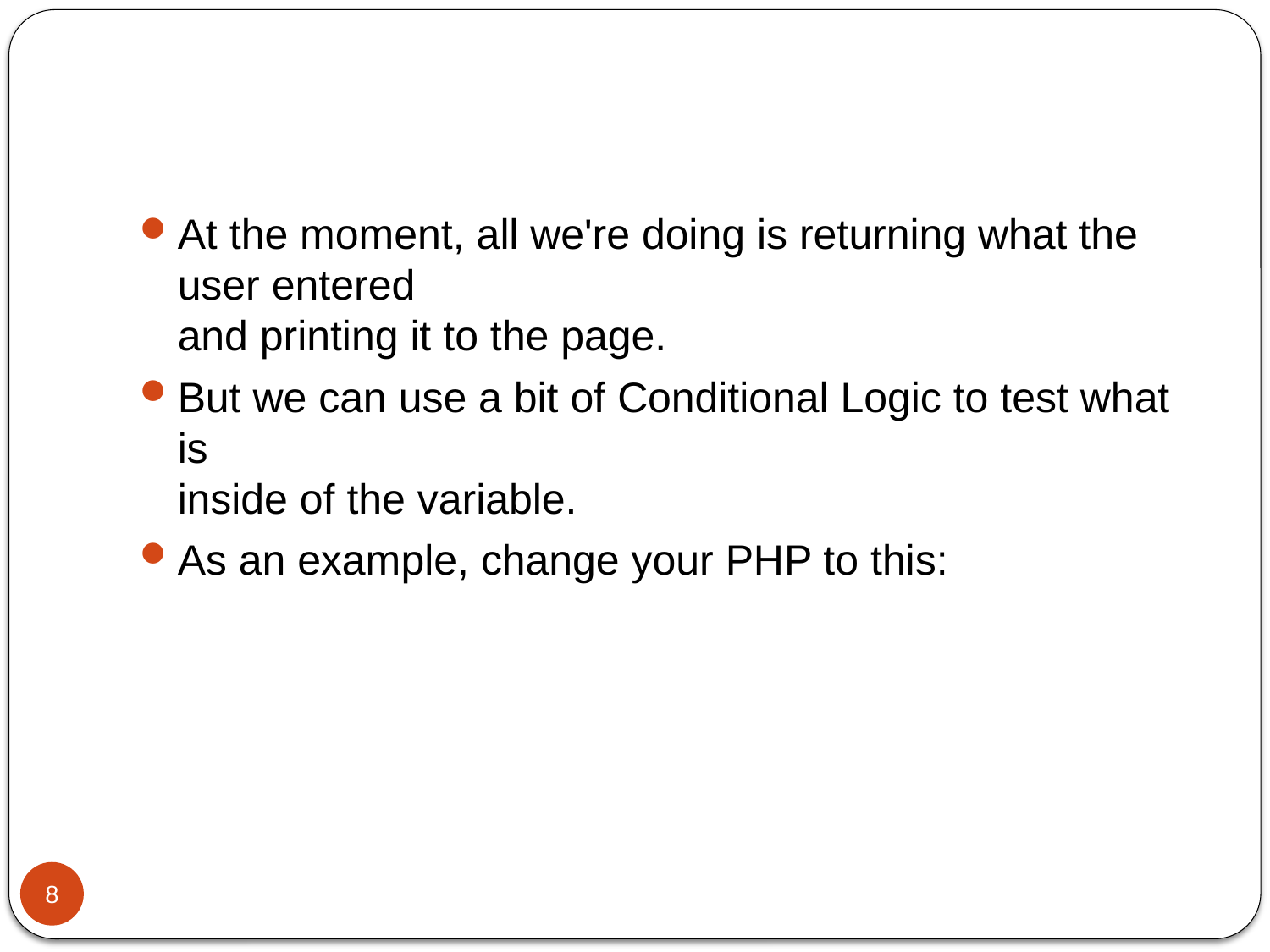

#
At the moment, all we're doing is returning what the user entered
and printing it to the page.
But we can use a bit of Conditional Logic to test what is
inside of the variable.
As an example, change your PHP to this:

8